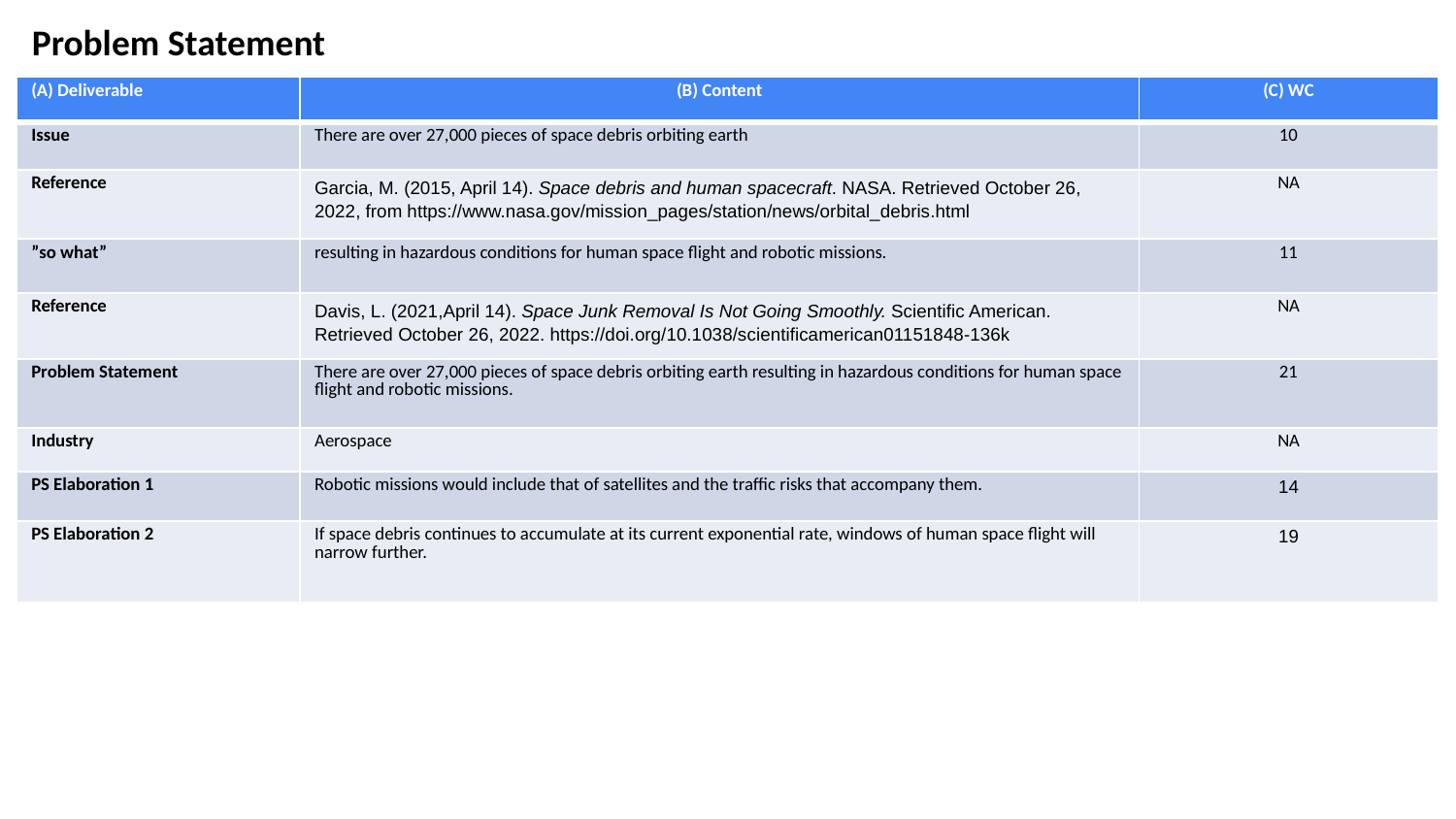

Problem Statement
| (A) Deliverable | (B) Content | (C) WC |
| --- | --- | --- |
| Issue | There are over 27,000 pieces of space debris orbiting earth | 10 |
| Reference | Garcia, M. (2015, April 14). Space debris and human spacecraft. NASA. Retrieved October 26, 2022, from https://www.nasa.gov/mission\_pages/station/news/orbital\_debris.html | NA |
| ”so what” | resulting in hazardous conditions for human space flight and robotic missions. | 11 |
| Reference | Davis, L. (2021,April 14). Space Junk Removal Is Not Going Smoothly. Scientific American. Retrieved October 26, 2022. https://doi.org/10.1038/scientificamerican01151848-136k | NA |
| Problem Statement | There are over 27,000 pieces of space debris orbiting earth resulting in hazardous conditions for human space flight and robotic missions. | 21 |
| Industry | Aerospace | NA |
| PS Elaboration 1 | Robotic missions would include that of satellites and the traffic risks that accompany them. | 14 |
| PS Elaboration 2 | If space debris continues to accumulate at its current exponential rate, windows of human space flight will narrow further. | 19 |